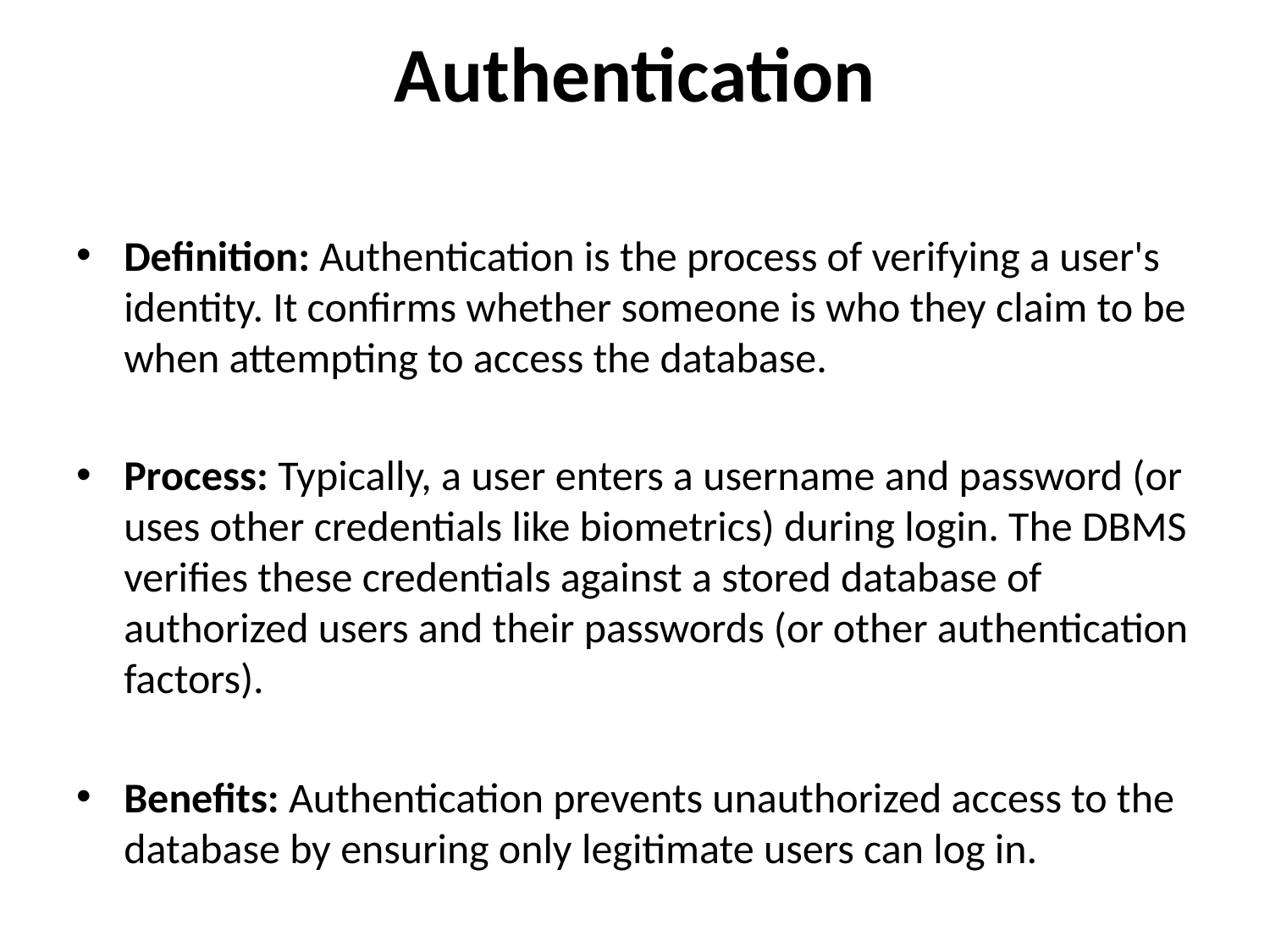

# Authentication
Definition: Authentication is the process of verifying a user's identity. It confirms whether someone is who they claim to be when attempting to access the database.

Process: Typically, a user enters a username and password (or uses other credentials like biometrics) during login. The DBMS verifies these credentials against a stored database of authorized users and their passwords (or other authentication factors).

Benefits: Authentication prevents unauthorized access to the database by ensuring only legitimate users can log in.